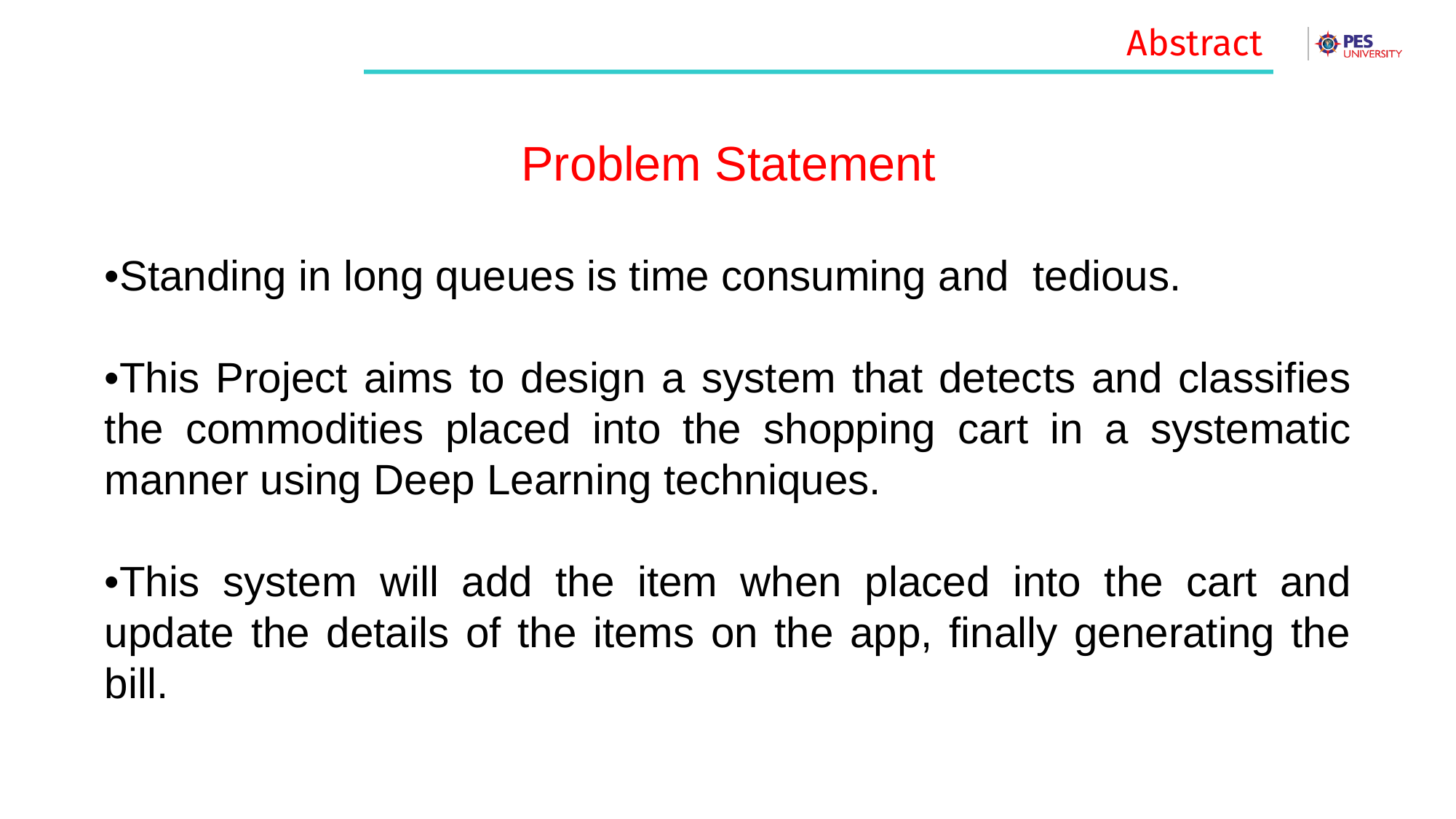

Abstract

Problem Statement

•Standing in long queues is time consuming and  tedious.

•This Project aims to design a system that detects and classifies the commodities placed into the shopping cart in a systematic manner using Deep Learning techniques.

•This system will add the item when placed into the cart and update the details of the items on the app, finally generating the bill.